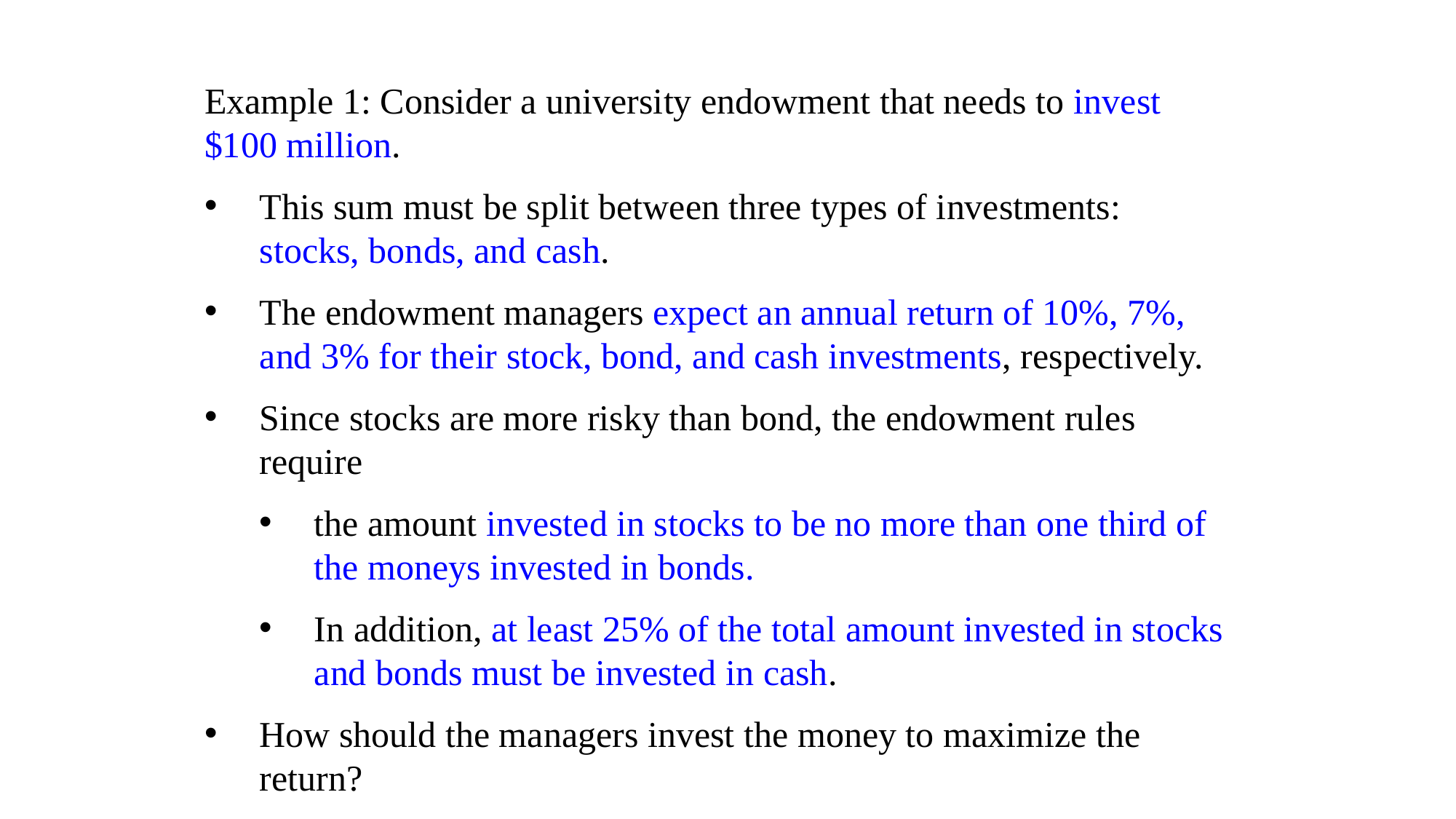

Example 1: Consider a university endowment that needs to invest $100 million.
This sum must be split between three types of investments: stocks, bonds, and cash.
The endowment managers expect an annual return of 10%, 7%, and 3% for their stock, bond, and cash investments, respectively.
Since stocks are more risky than bond, the endowment rules require
the amount invested in stocks to be no more than one third of the moneys invested in bonds.
In addition, at least 25% of the total amount invested in stocks and bonds must be invested in cash.
How should the managers invest the money to maximize the return?